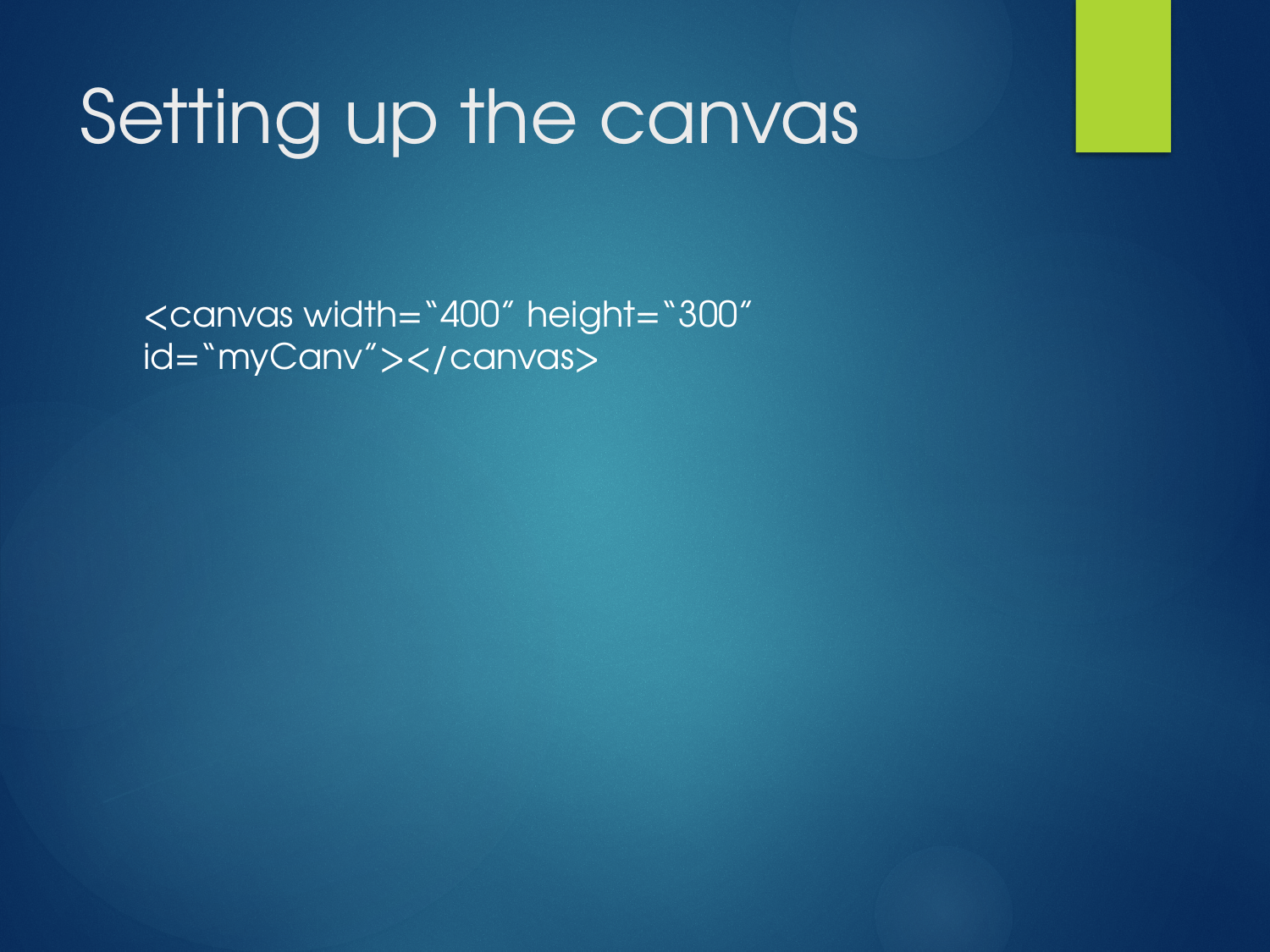

# Setting up the canvas
<canvas width=“400” height=“300” id=“myCanv”></canvas>